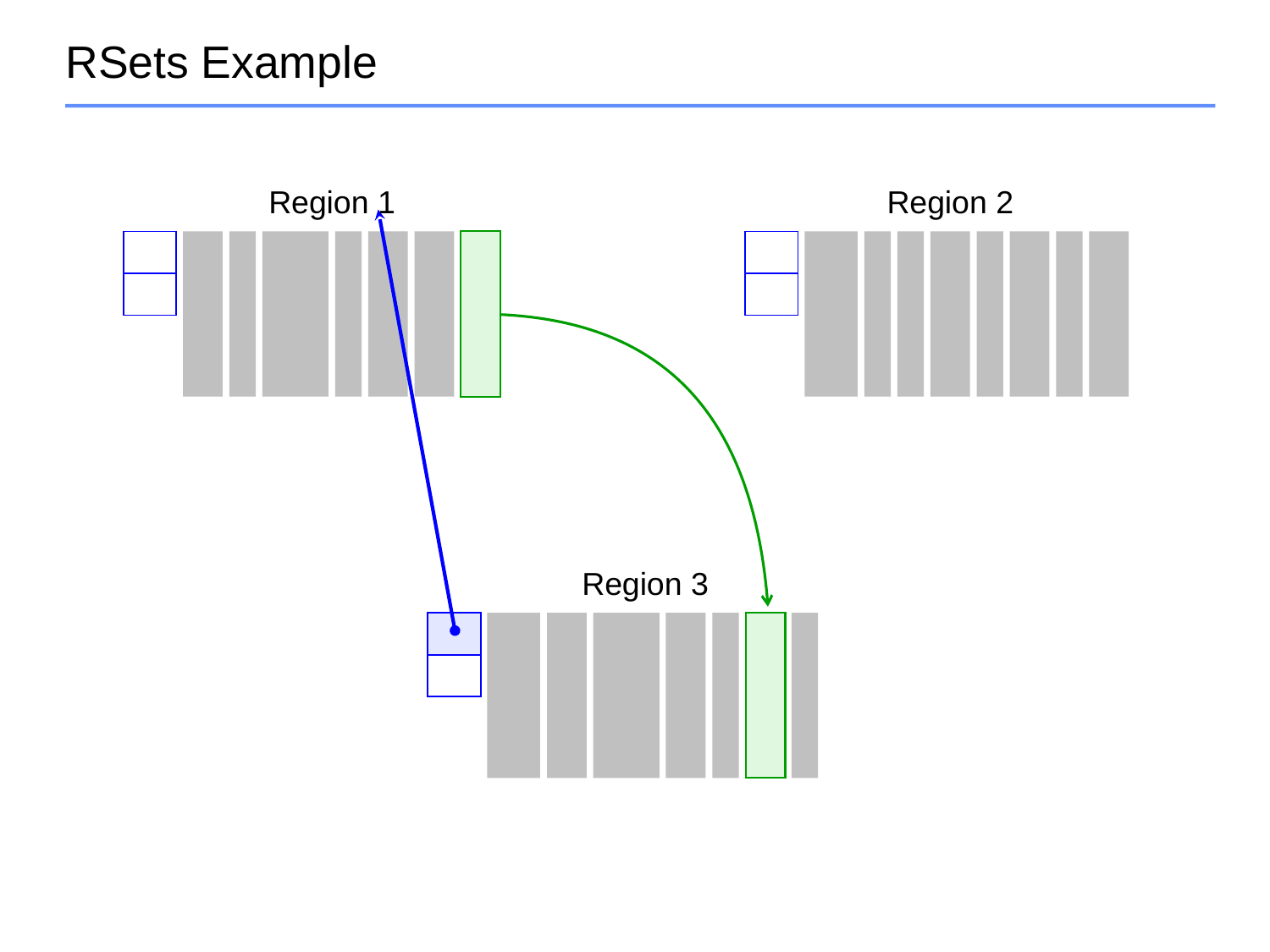

# RSets Example
Region 1
Region 2

|  |
| --- |
|  |

|  |
| --- |
|  |

Region 3
|  |
| --- |
|  |